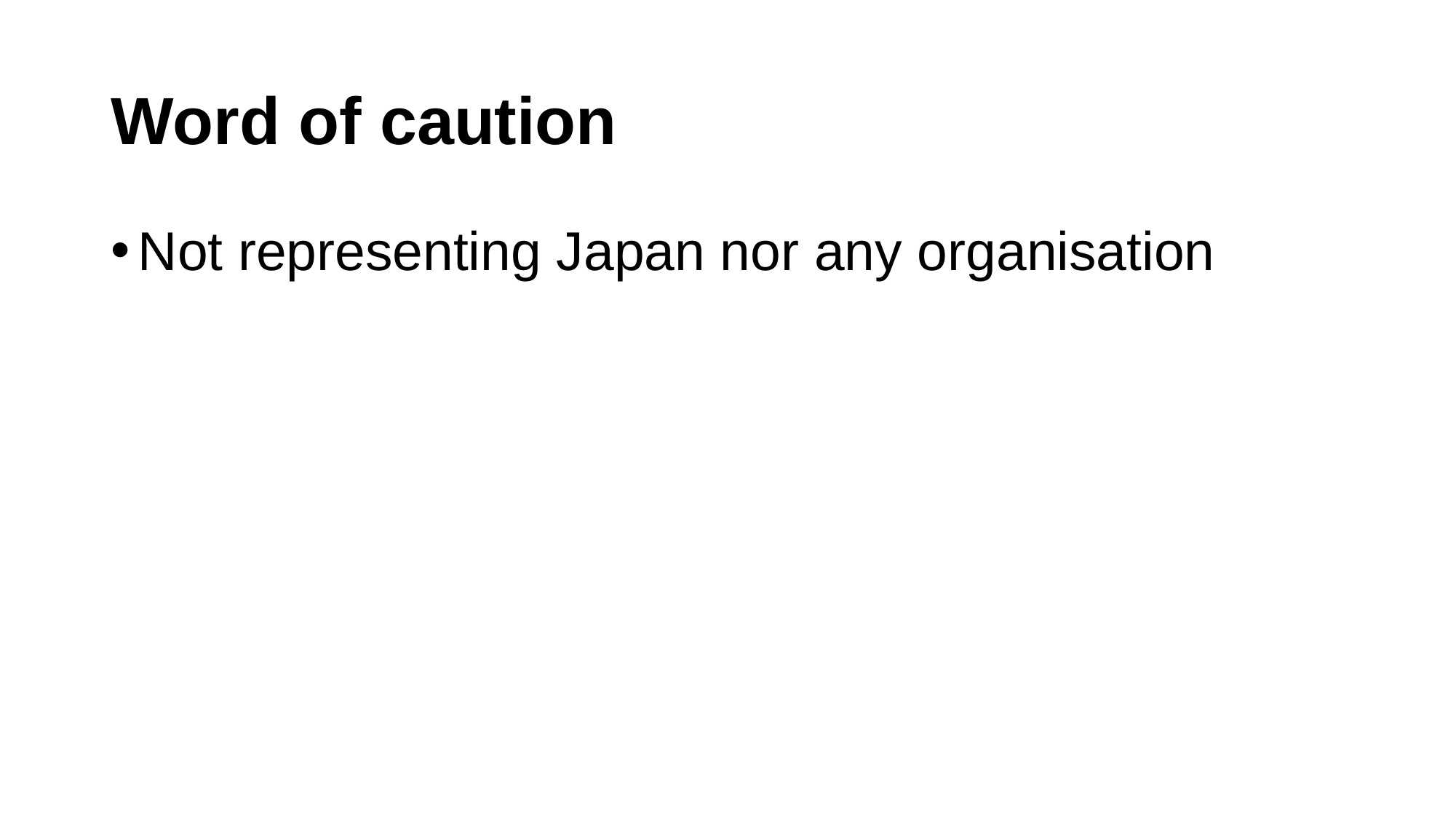

# Word of caution
Not representing Japan nor any organisation